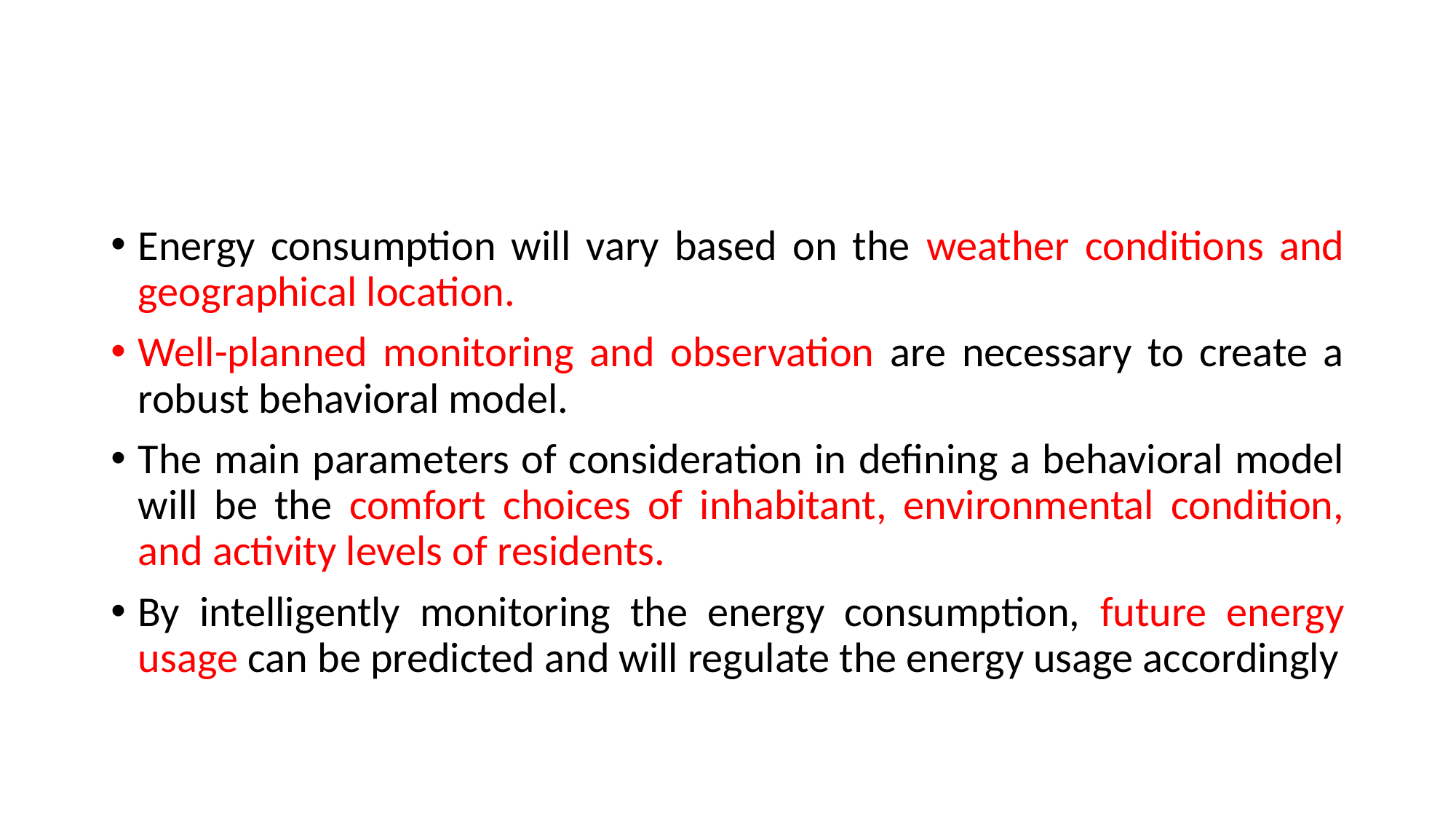

#
Energy consumption will vary based on the weather conditions and geographical location.
Well-planned monitoring and observation are necessary to create a robust behavioral model.
The main parameters of consideration in defining a behavioral model will be the comfort choices of inhabitant, environmental condition, and activity levels of residents.
By intelligently monitoring the energy consumption, future energy usage can be predicted and will regulate the energy usage accordingly